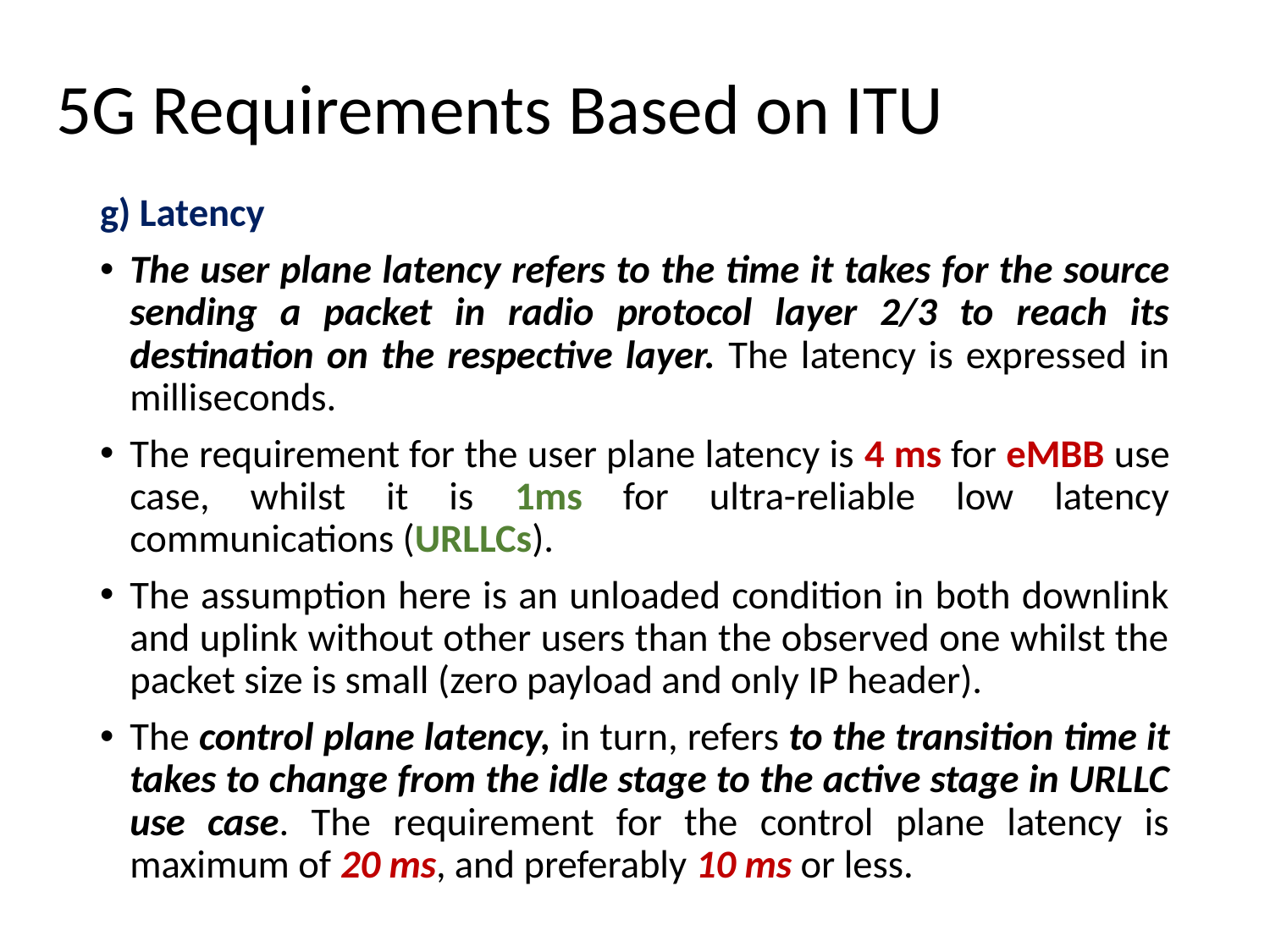

# 5G Requirements Based on ITU
g) Latency
The user plane latency refers to the time it takes for the source sending a packet in radio protocol layer 2/3 to reach its destination on the respective layer. The latency is expressed in milliseconds.
The requirement for the user plane latency is 4 ms for eMBB use case, whilst it is 1ms for ultra-reliable low latency communications (URLLCs).
The assumption here is an unloaded condition in both downlink and uplink without other users than the observed one whilst the packet size is small (zero payload and only IP header).
The control plane latency, in turn, refers to the transition time it takes to change from the idle stage to the active stage in URLLC use case. The requirement for the control plane latency is maximum of 20 ms, and preferably 10 ms or less.